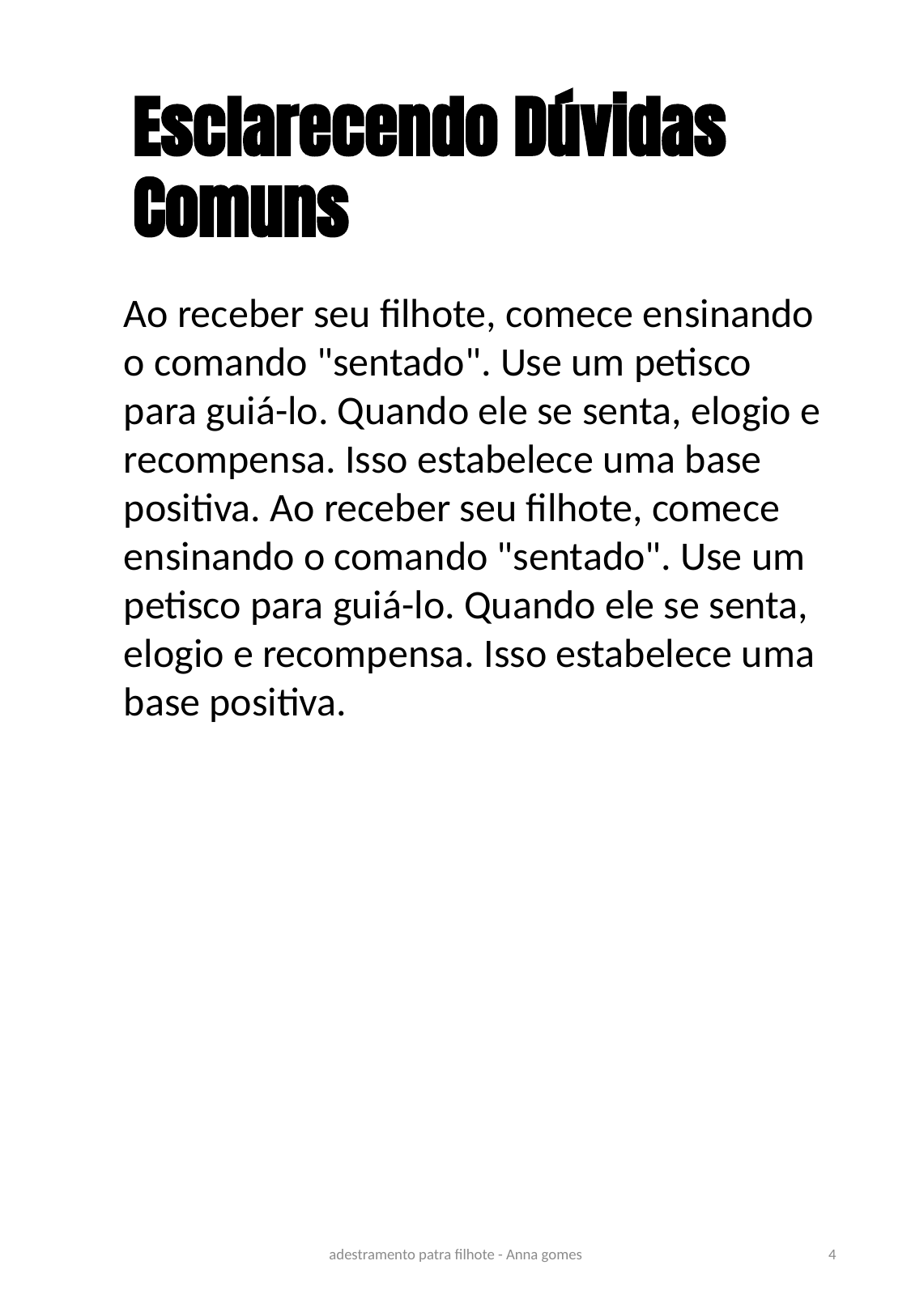

Esclarecendo Dúvidas Comuns
Ao receber seu filhote, comece ensinando o comando "sentado". Use um petisco para guiá-lo. Quando ele se senta, elogio e recompensa. Isso estabelece uma base positiva. Ao receber seu filhote, comece ensinando o comando "sentado". Use um petisco para guiá-lo. Quando ele se senta, elogio e recompensa. Isso estabelece uma base positiva.
adestramento patra filhote - Anna gomes
4